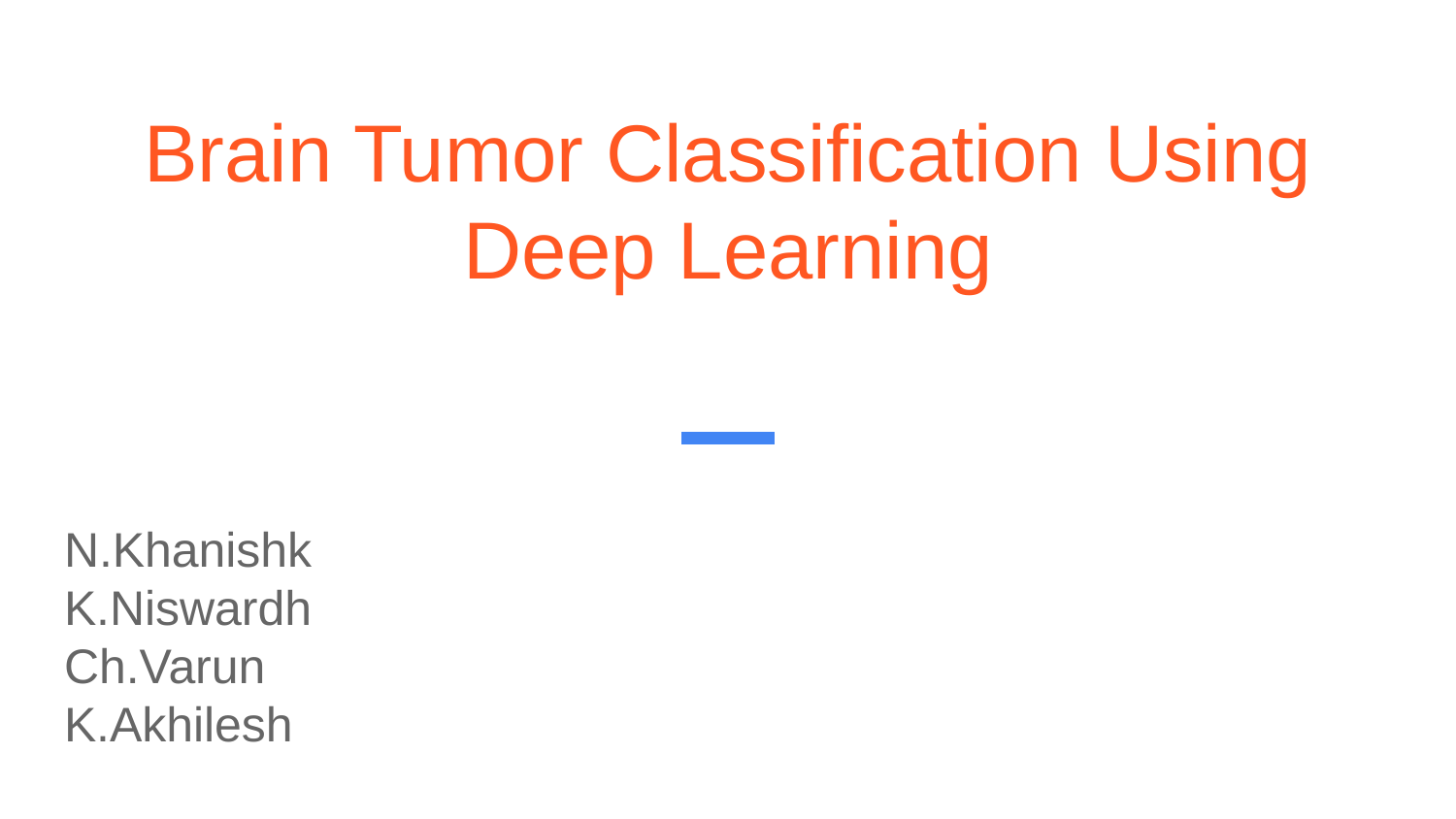

# Brain Tumor Classification Using Deep Learning

N.Khanishk
K.Niswardh
Ch.Varun
K.Akhilesh